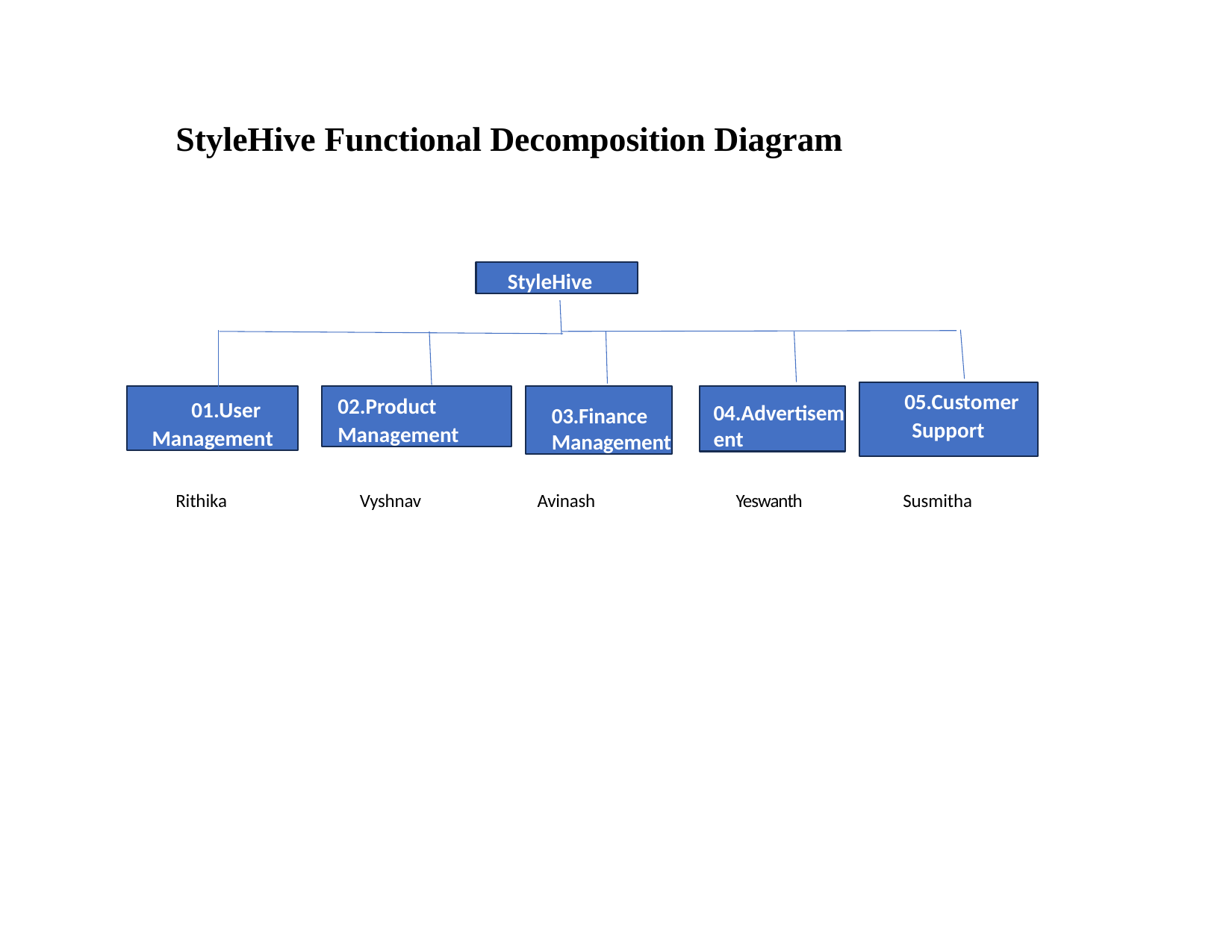

# StyleHive Functional Decomposition Diagram
StyleHive

05.Customer  Support
01.User  Management
02.Product Management
03.Finance Management
04.Advertisement
Rithika
Vyshnav
Avinash
Yeswanth
Susmitha